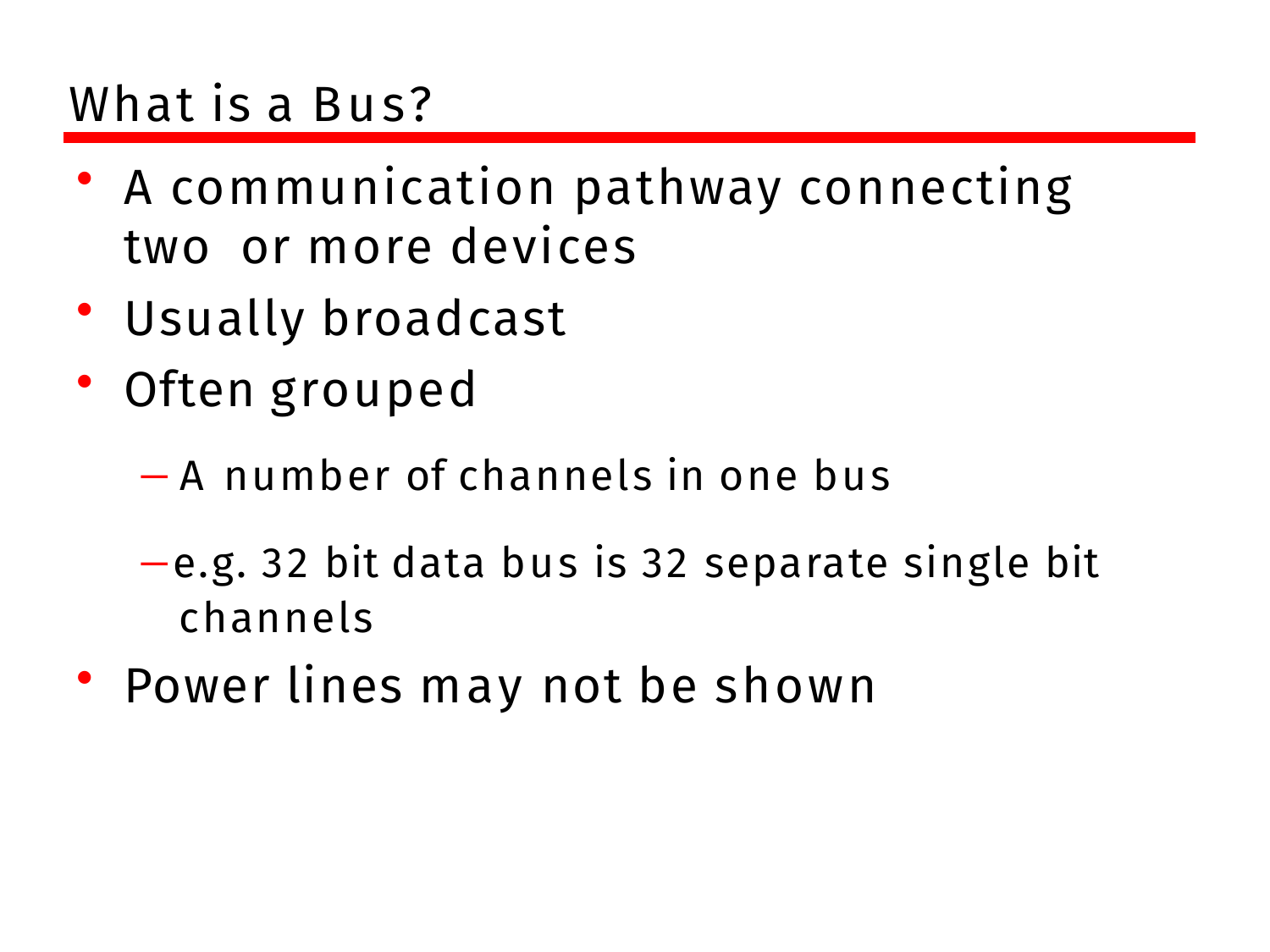

# What is a Bus?
A communication pathway connecting two  or more devices
Usually broadcast
Often grouped
—A number of channels in one bus
—e.g. 32 bit data bus is 32 separate single bit  channels
Power lines may not be shown